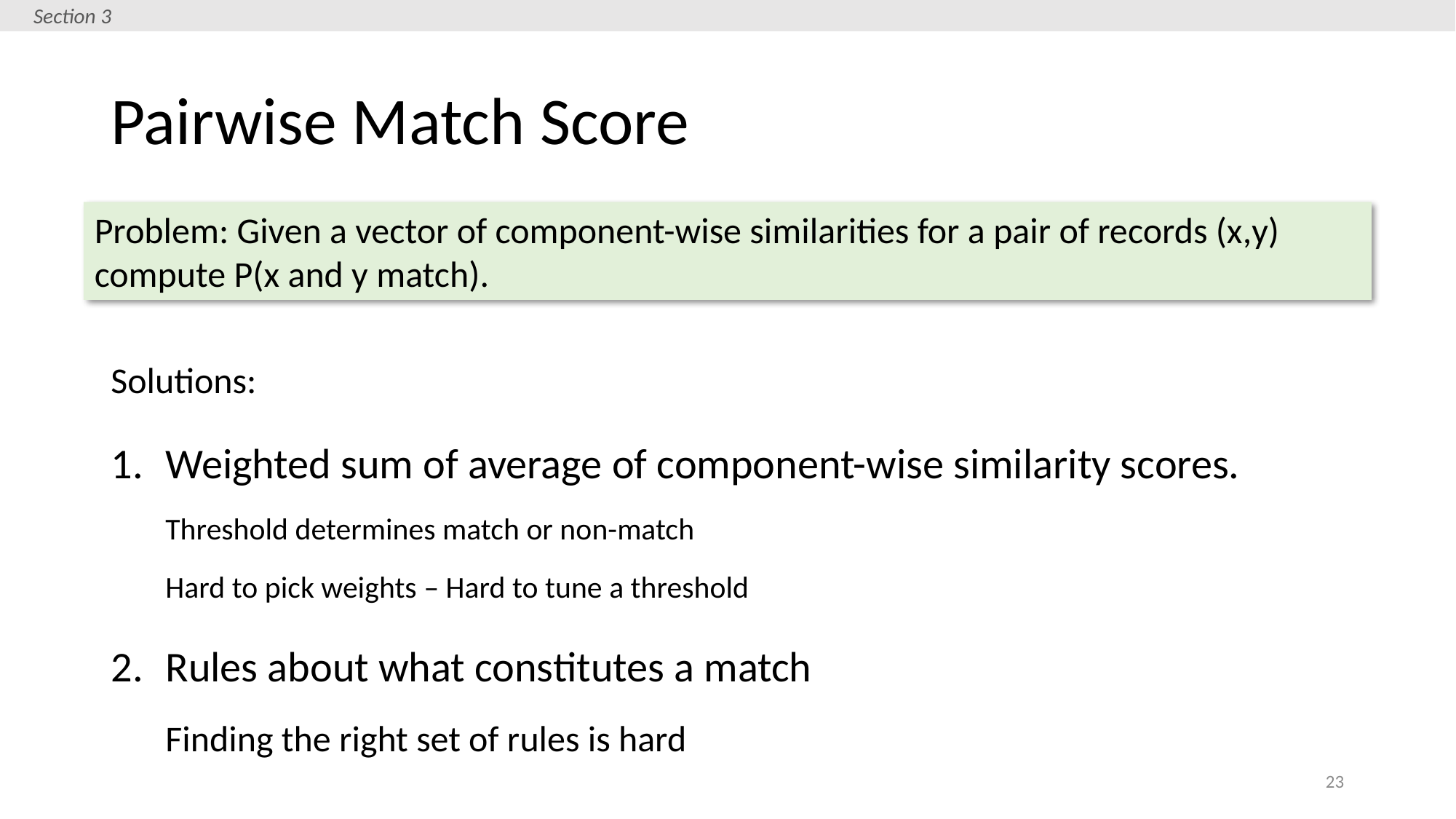

Section 3
# Pairwise Match Score
Problem: Given a vector of component-wise similarities for a pair of records (x,y) compute P(x and y match).
Solutions:
Weighted sum of average of component-wise similarity scores.
Threshold determines match or non-match
Hard to pick weights – Hard to tune a threshold
Rules about what constitutes a match
Finding the right set of rules is hard
23